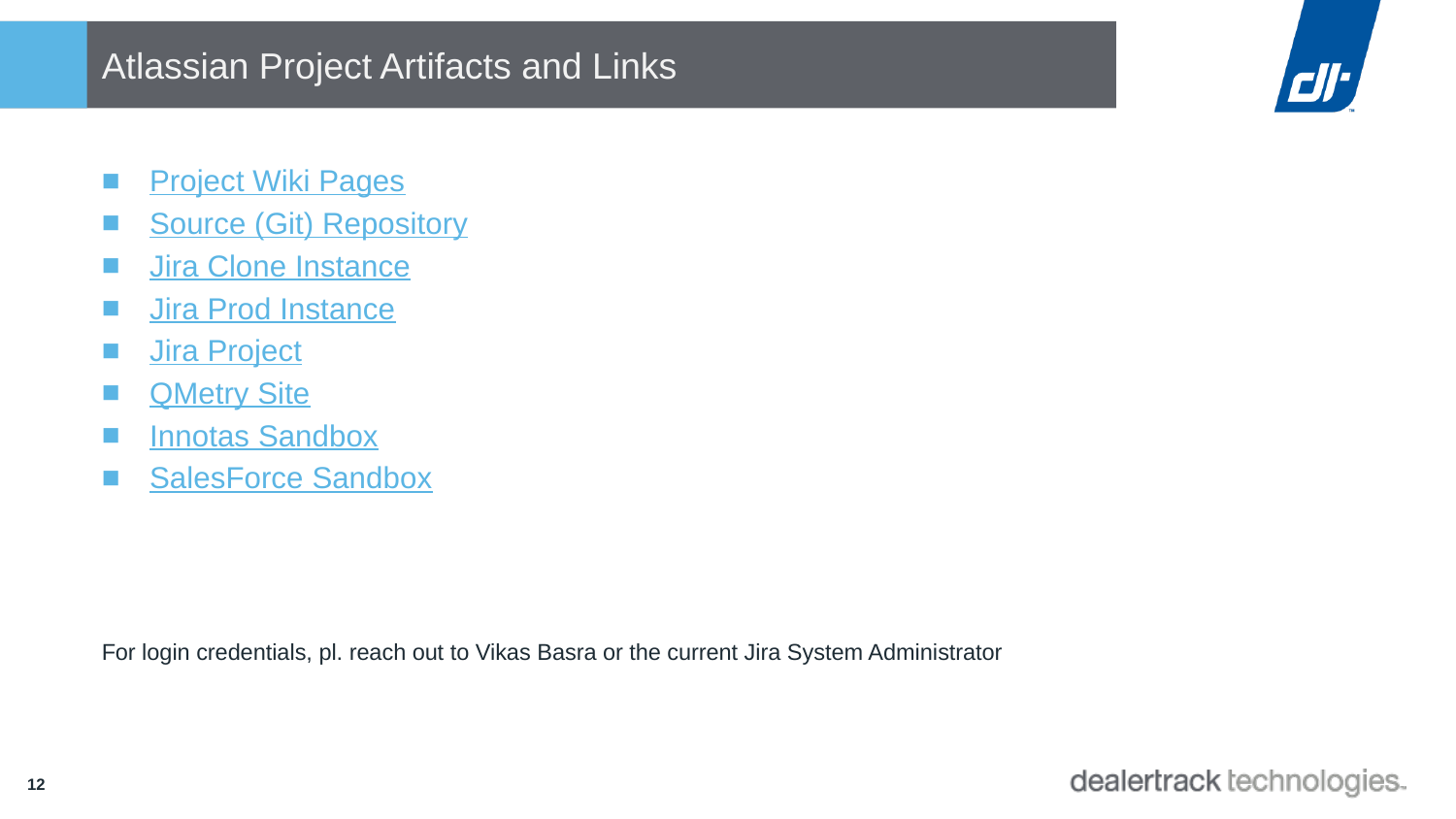

# Atlassian Project Artifacts and Links
Project Wiki Pages
Source (Git) Repository
Jira Clone Instance
Jira Prod Instance
Jira Project
QMetry Site
Innotas Sandbox
SalesForce Sandbox

For login credentials, pl. reach out to Vikas Basra or the current Jira System Administrator

12